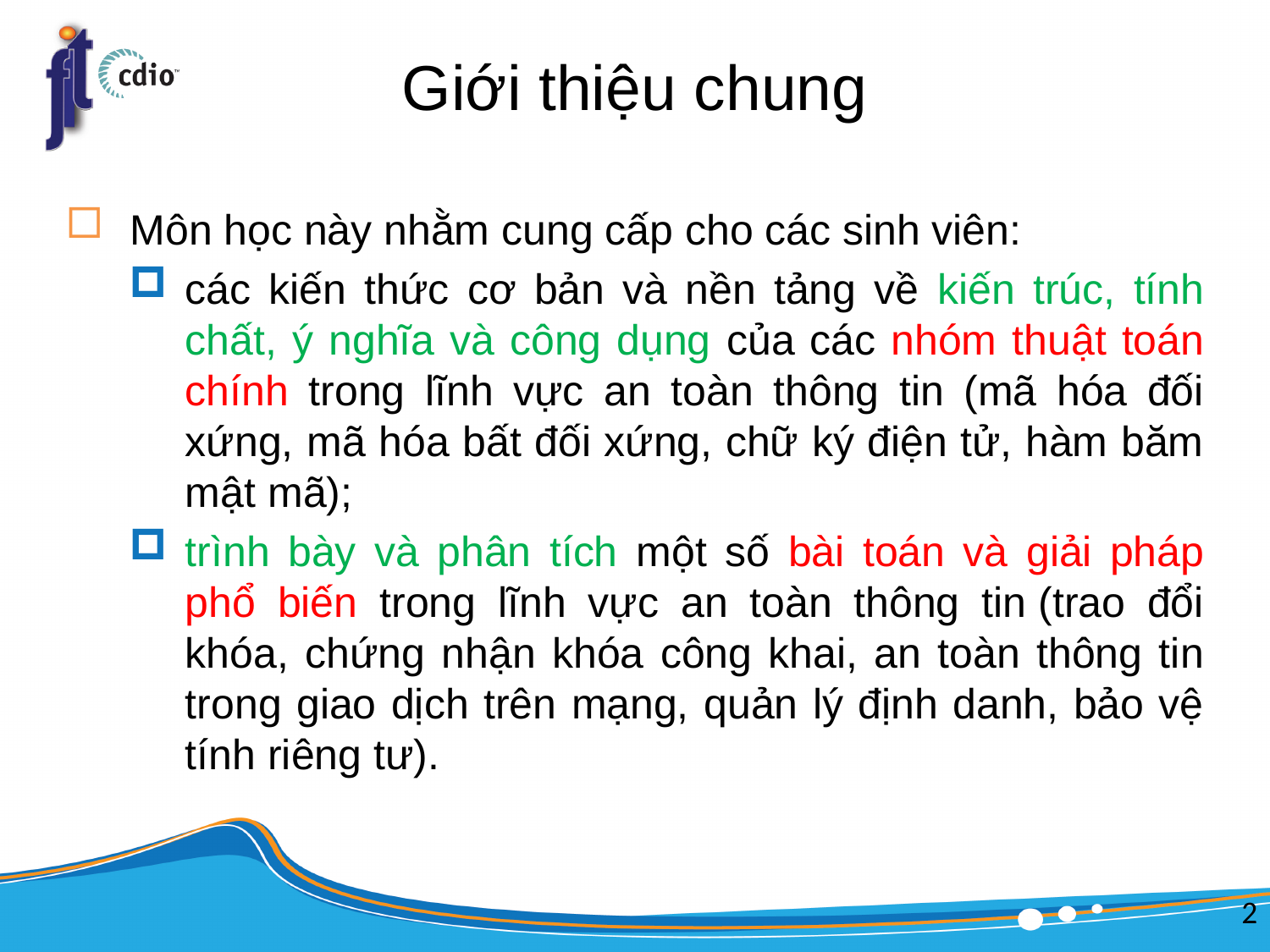

# Giới thiệu chung
Môn học này nhằm cung cấp cho các sinh viên:
các kiến thức cơ bản và nền tảng về kiến trúc, tính chất, ý nghĩa và công dụng của các nhóm thuật toán chính trong lĩnh vực an toàn thông tin (mã hóa đối xứng, mã hóa bất đối xứng, chữ ký điện tử, hàm băm mật mã);
trình bày và phân tích một số bài toán và giải pháp phổ biến trong lĩnh vực an toàn thông tin (trao đổi khóa, chứng nhận khóa công khai, an toàn thông tin trong giao dịch trên mạng, quản lý định danh, bảo vệ tính riêng tư).
2